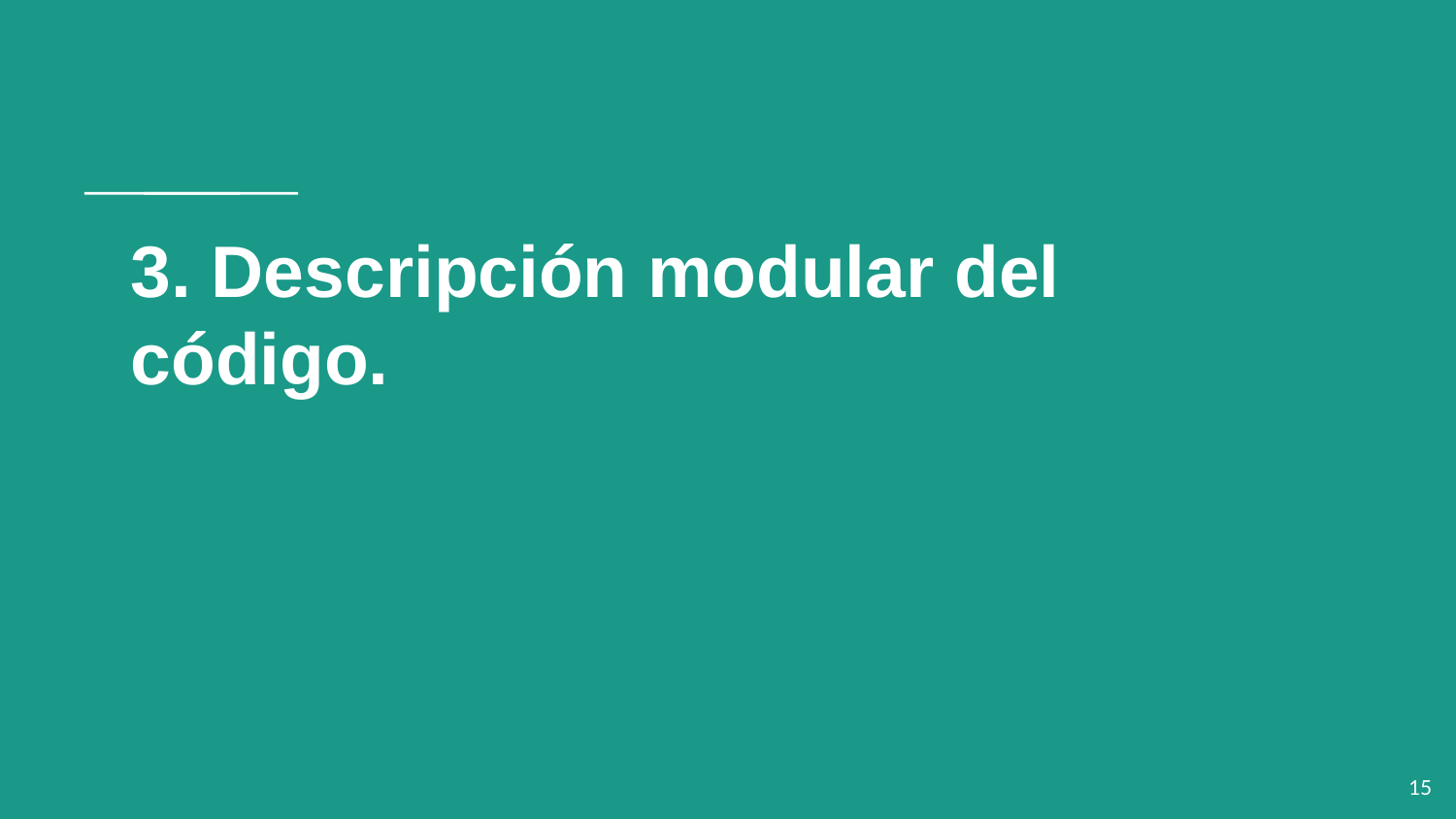

# 3. Descripción modular del código.
15